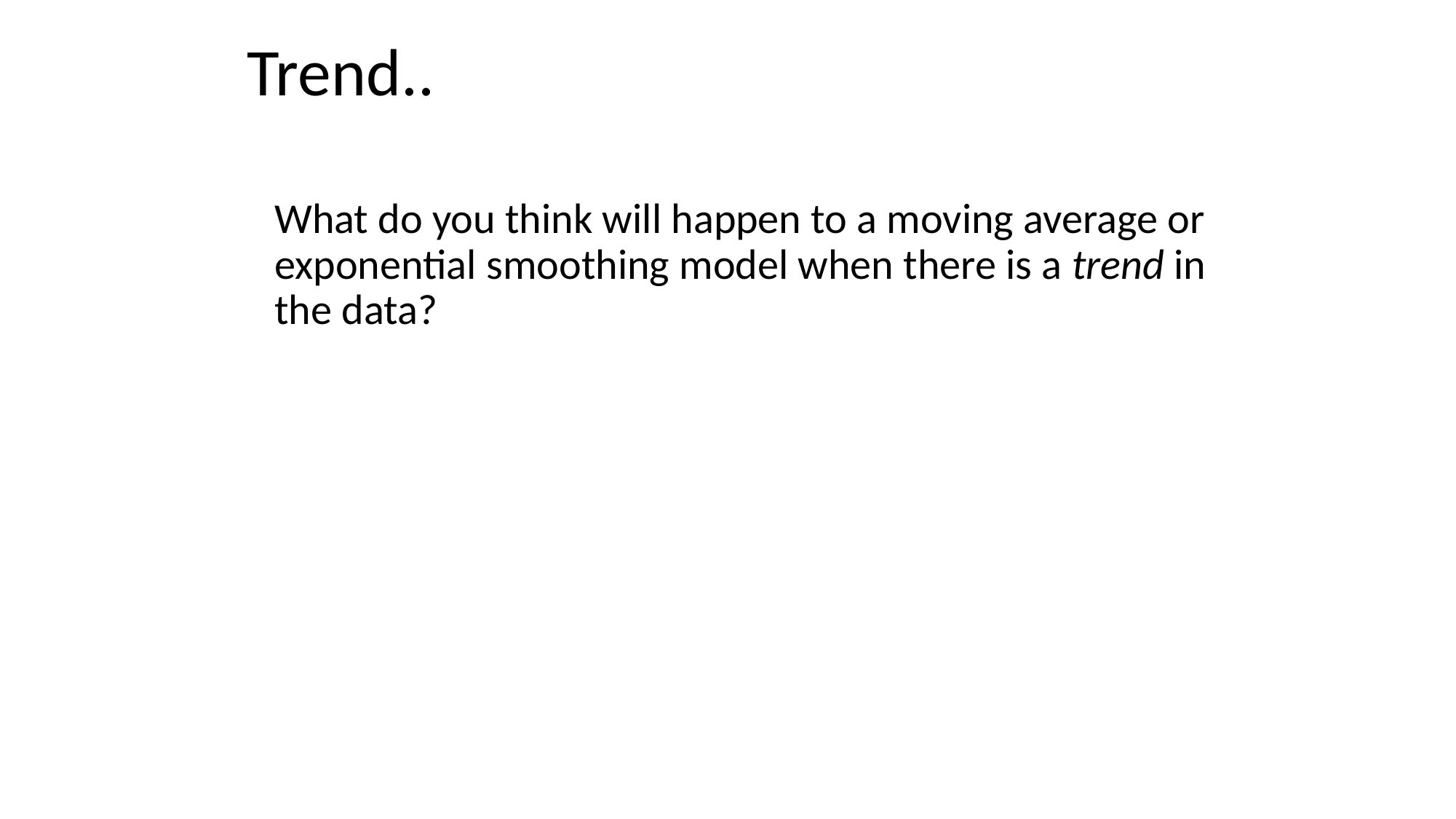

# Trend..
	What do you think will happen to a moving average or exponential smoothing model when there is a trend in the data?